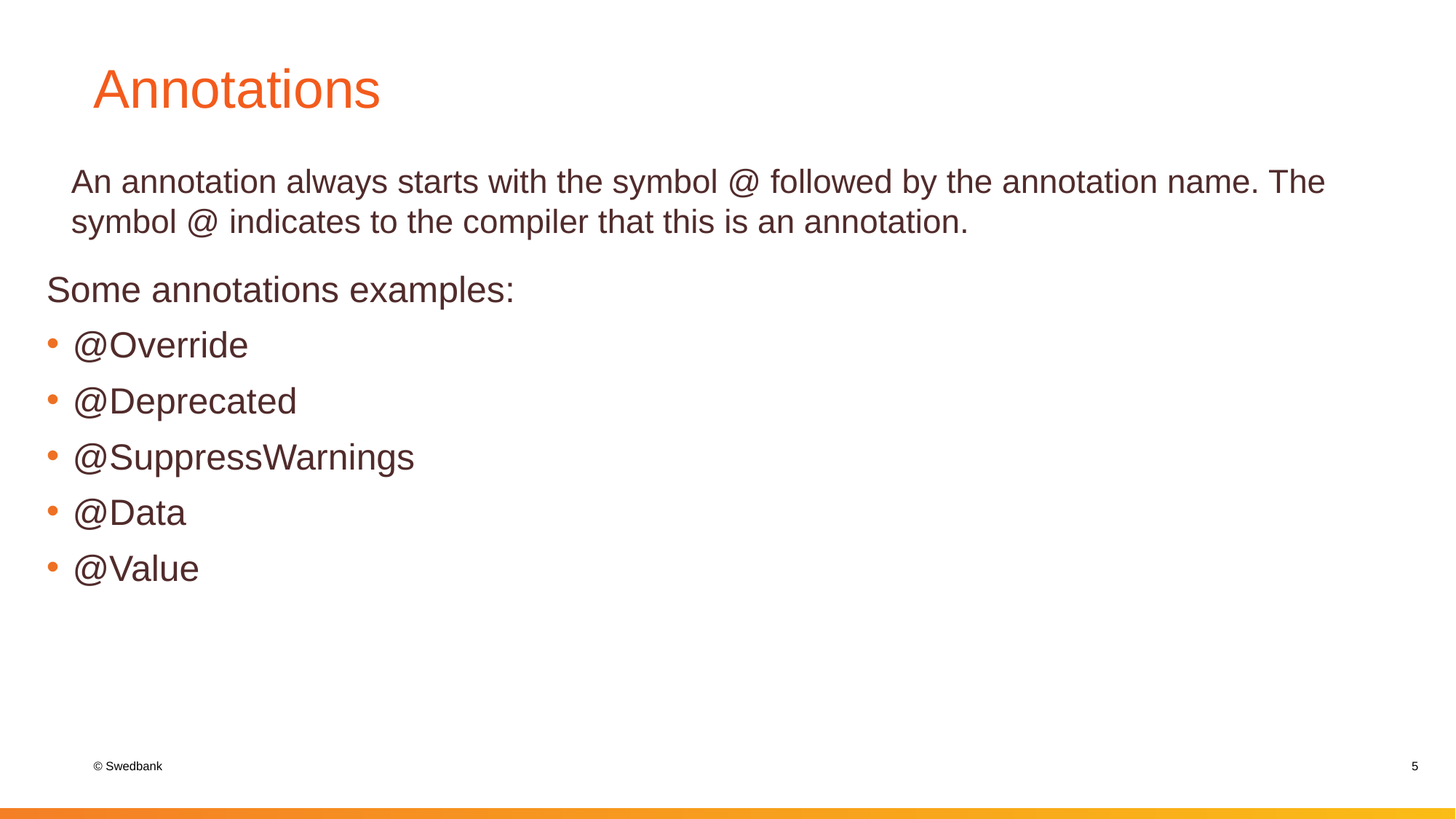

# Annotations
An annotation always starts with the symbol @ followed by the annotation name. The symbol @ indicates to the compiler that this is an annotation.

Some annotations examples:
@Override
@Deprecated
@SuppressWarnings
@Data
@Value

5